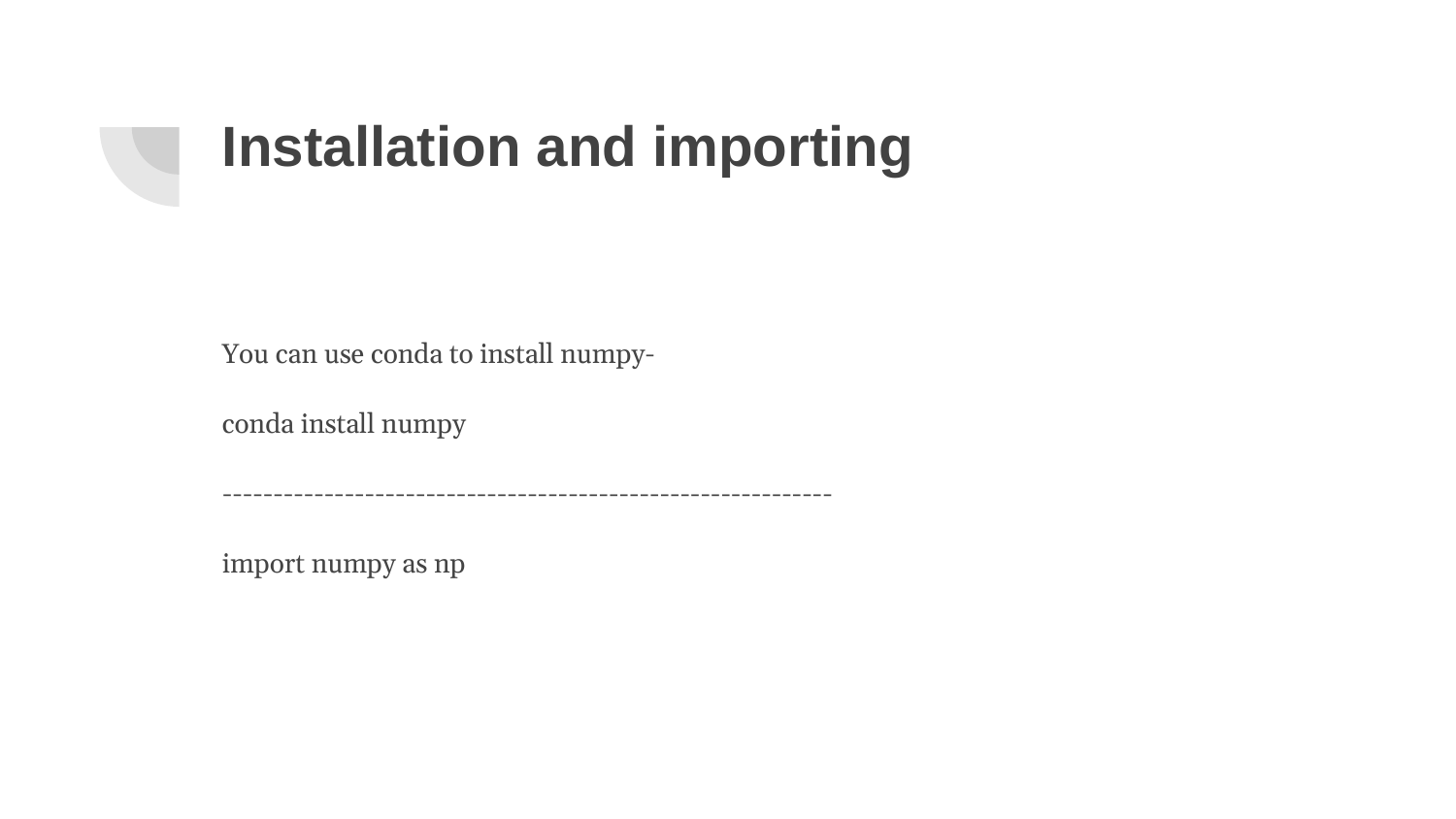

# Installation and importing
You can use conda to install numpy-
conda install numpy
------------------------------------------------------------
import numpy as np